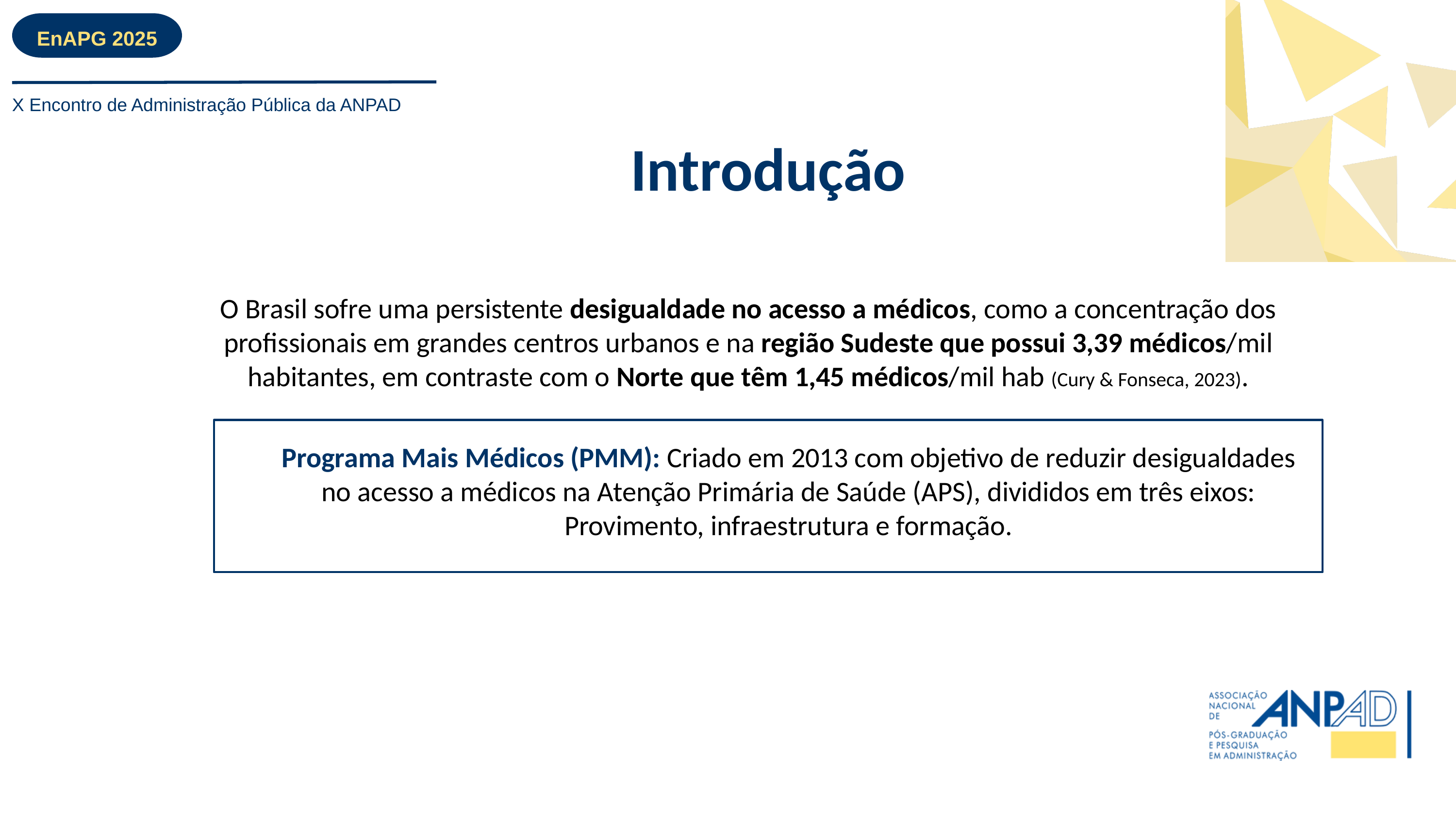

EnAPG 2025

X Encontro de Administração Pública da ANPAD
Introdução
O Brasil sofre uma persistente desigualdade no acesso a médicos, como a concentração dos profissionais em grandes centros urbanos e na região Sudeste que possui 3,39 médicos/mil habitantes, em contraste com o Norte que têm 1,45 médicos/mil hab (Cury & Fonseca, 2023).

Programa Mais Médicos (PMM): Criado em 2013 com objetivo de reduzir desigualdades no acesso a médicos na Atenção Primária de Saúde (APS), divididos em três eixos: Provimento, infraestrutura e formação.